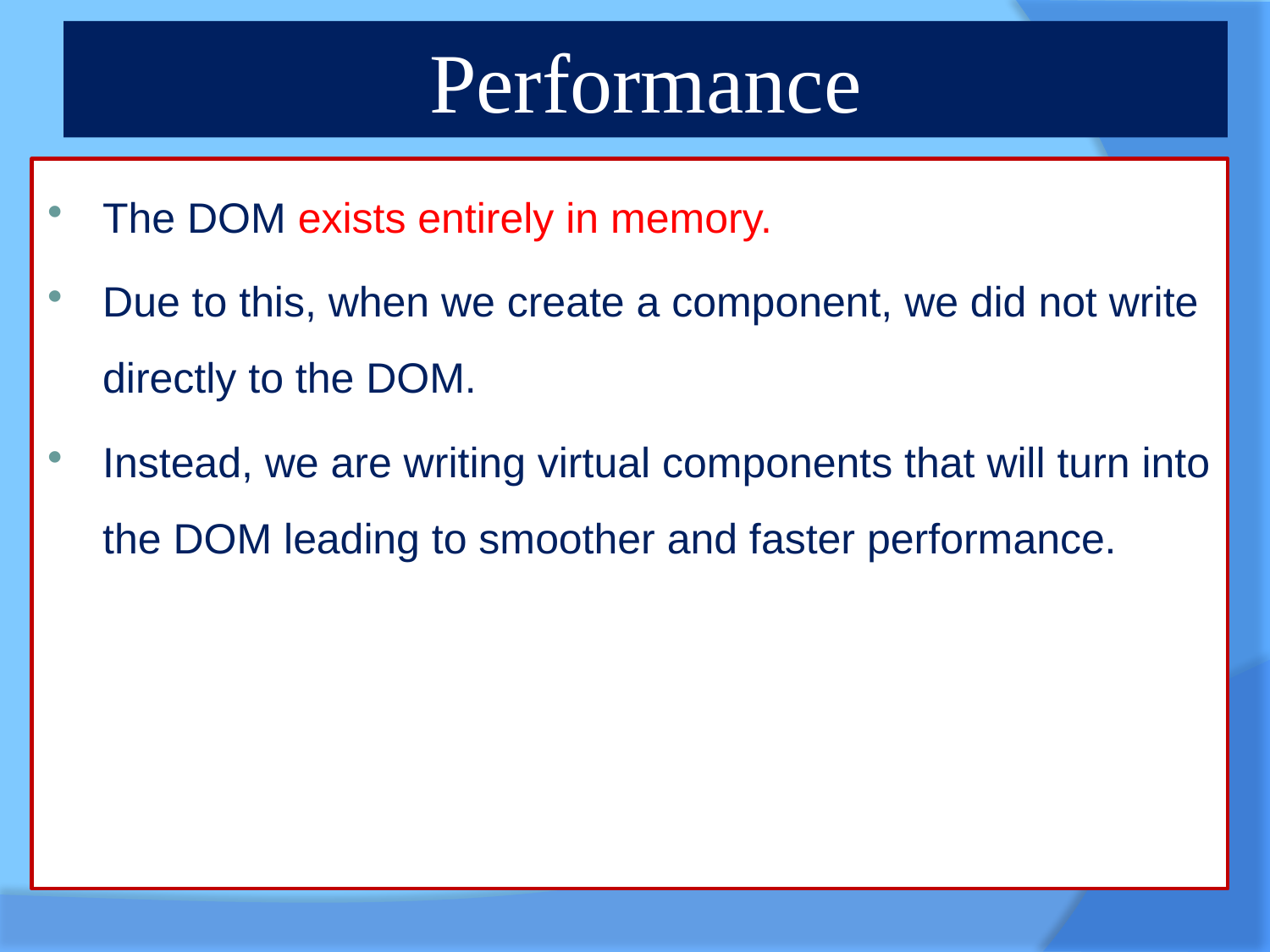

# Performance
The DOM exists entirely in memory.
Due to this, when we create a component, we did not write directly to the DOM.
Instead, we are writing virtual components that will turn into the DOM leading to smoother and faster performance.